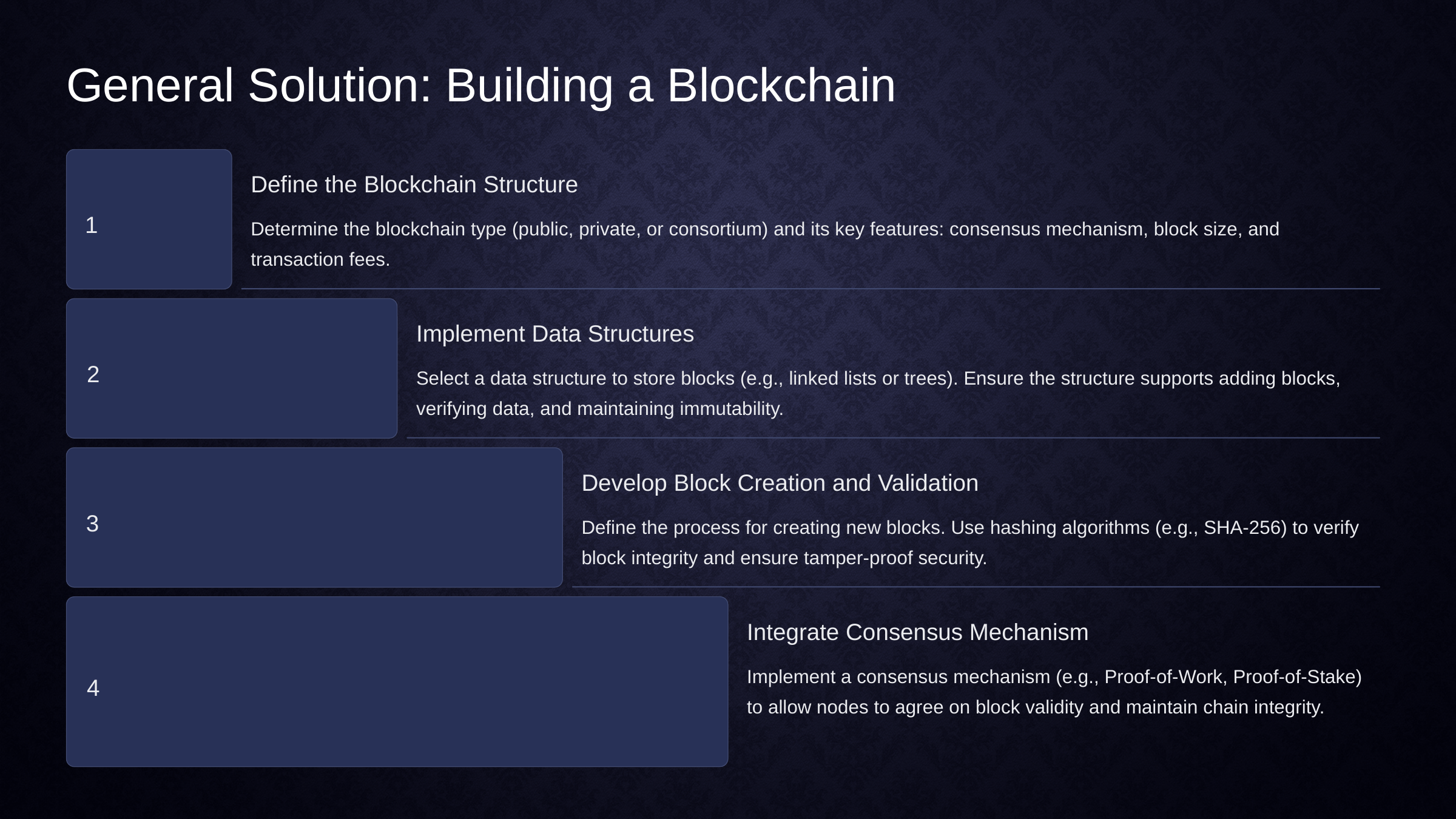

General Solution: Building a Blockchain

Define the Blockchain Structure
1
Determine the blockchain type (public, private, or consortium) and its key features: consensus mechanism, block size, and transaction fees.

Implement Data Structures
2
Select a data structure to store blocks (e.g., linked lists or trees). Ensure the structure supports adding blocks, verifying data, and maintaining immutability.

Develop Block Creation and Validation
3
Define the process for creating new blocks. Use hashing algorithms (e.g., SHA-256) to verify block integrity and ensure tamper-proof security.

Integrate Consensus Mechanism
Implement a consensus mechanism (e.g., Proof-of-Work, Proof-of-Stake) to allow nodes to agree on block validity and maintain chain integrity.
4